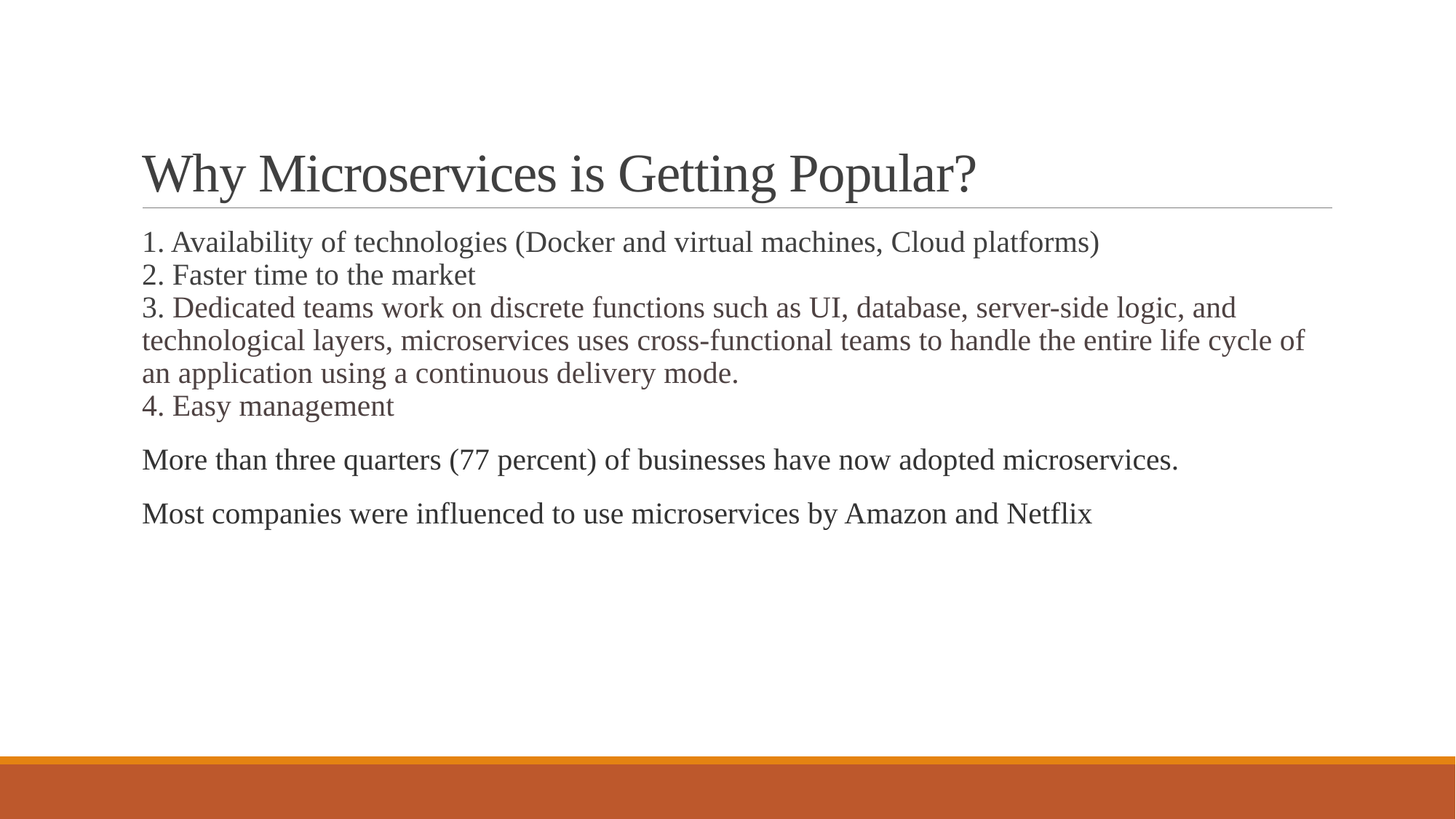

# Why Microservices is Getting Popular?
1. Availability of technologies (Docker and virtual machines, Cloud platforms)
2. Faster time to the market
3. Dedicated teams work on discrete functions such as UI, database, server-side logic, and technological layers, microservices uses cross-functional teams to handle the entire life cycle of an application using a continuous delivery mode.
4. Easy management
More than three quarters (77 percent) of businesses have now adopted microservices.
Most companies were influenced to use microservices by Amazon and Netflix